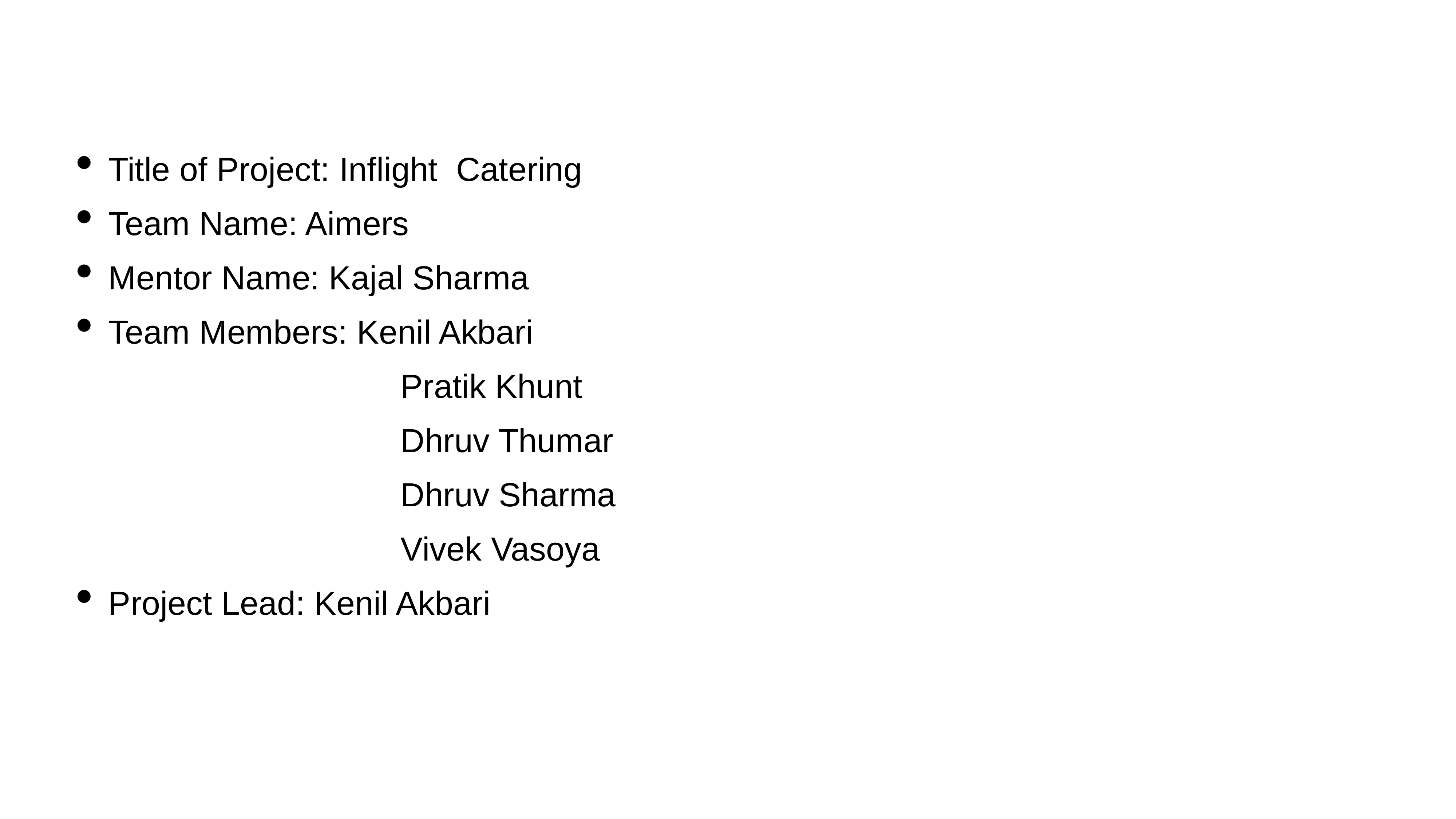

Title of Project: Inflight  Catering
Team Name: Aimers
Mentor Name: Kajal Sharma
Team Members: Kenil Akbari
                                   Pratik Khunt
                                   Dhruv Thumar
                                   Dhruv Sharma
                                   Vivek Vasoya
Project Lead: Kenil Akbari